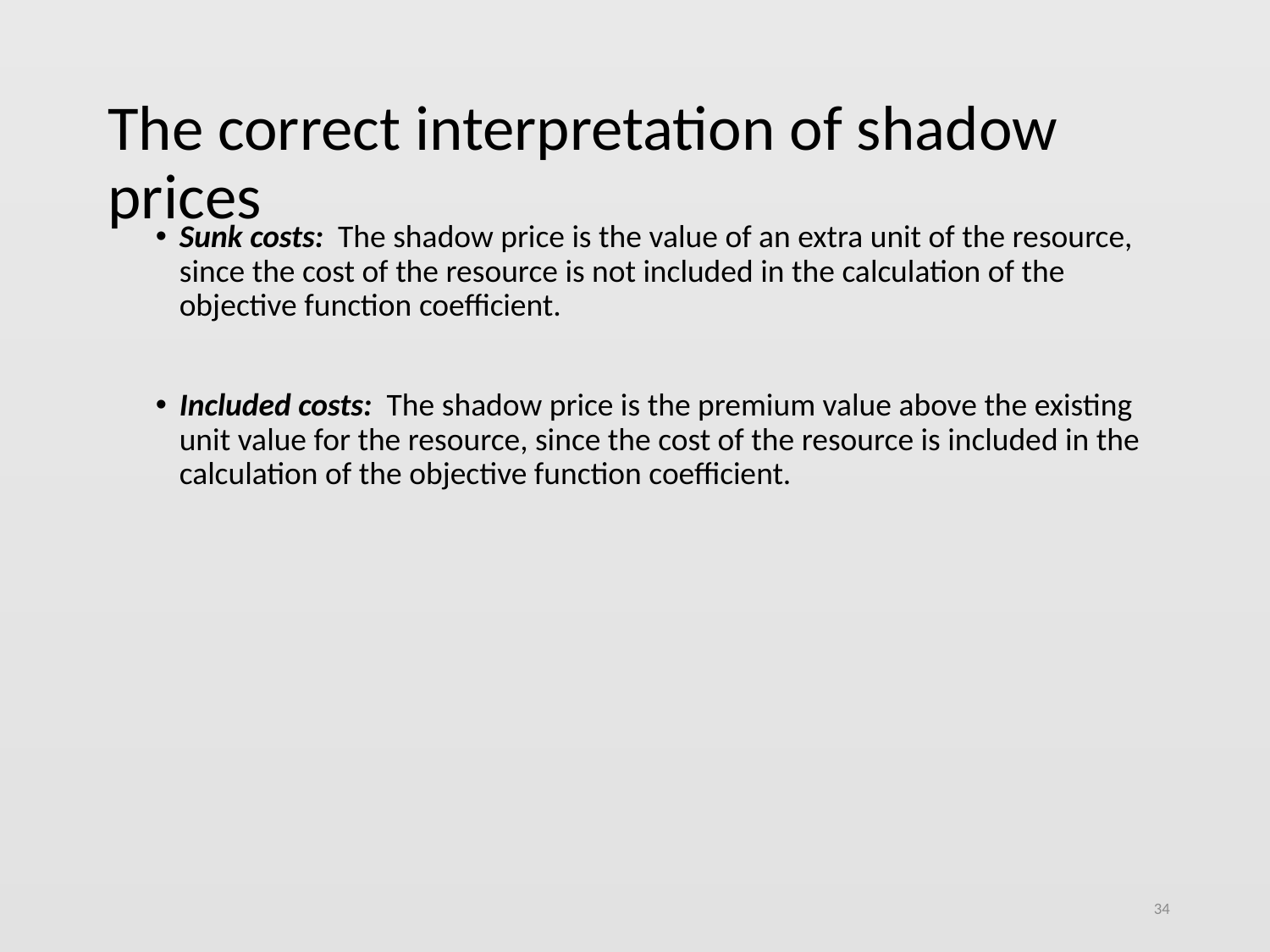

# The correct interpretation of shadow prices

Sunk costs:  The shadow price is the value of an extra unit of the resource, since the cost of the resource is not included in the calculation of the objective function coefficient.

Included costs:  The shadow price is the premium value above the existing unit value for the resource, since the cost of the resource is included in the calculation of the objective function coefficient.
34